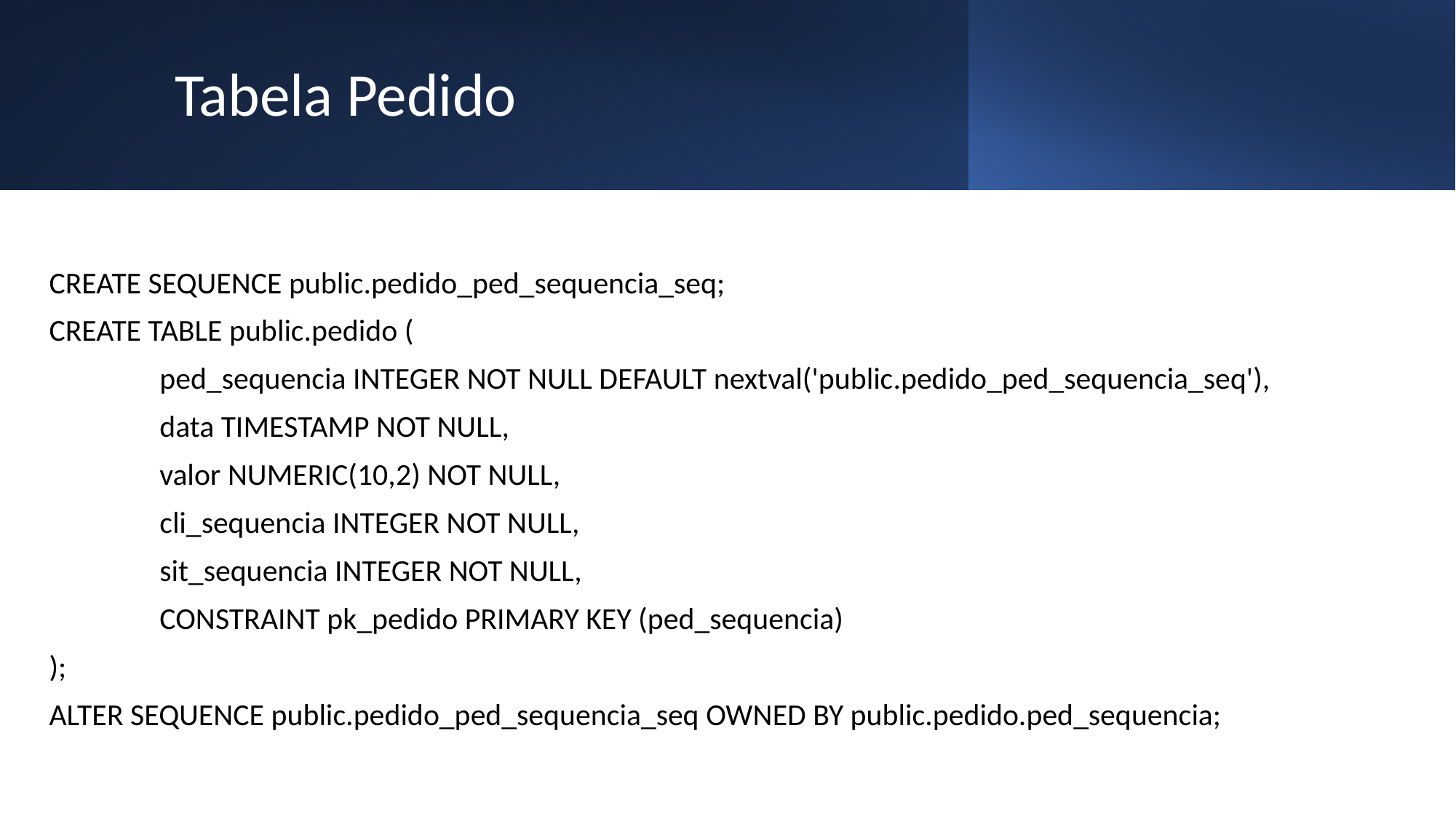

# Tabela Pedido
CREATE SEQUENCE public.pedido_ped_sequencia_seq;
CREATE TABLE public.pedido (
                ped_sequencia INTEGER NOT NULL DEFAULT nextval('public.pedido_ped_sequencia_seq'),
                data TIMESTAMP NOT NULL,
                valor NUMERIC(10,2) NOT NULL,
                cli_sequencia INTEGER NOT NULL,
                sit_sequencia INTEGER NOT NULL,
                CONSTRAINT pk_pedido PRIMARY KEY (ped_sequencia)
);
ALTER SEQUENCE public.pedido_ped_sequencia_seq OWNED BY public.pedido.ped_sequencia;